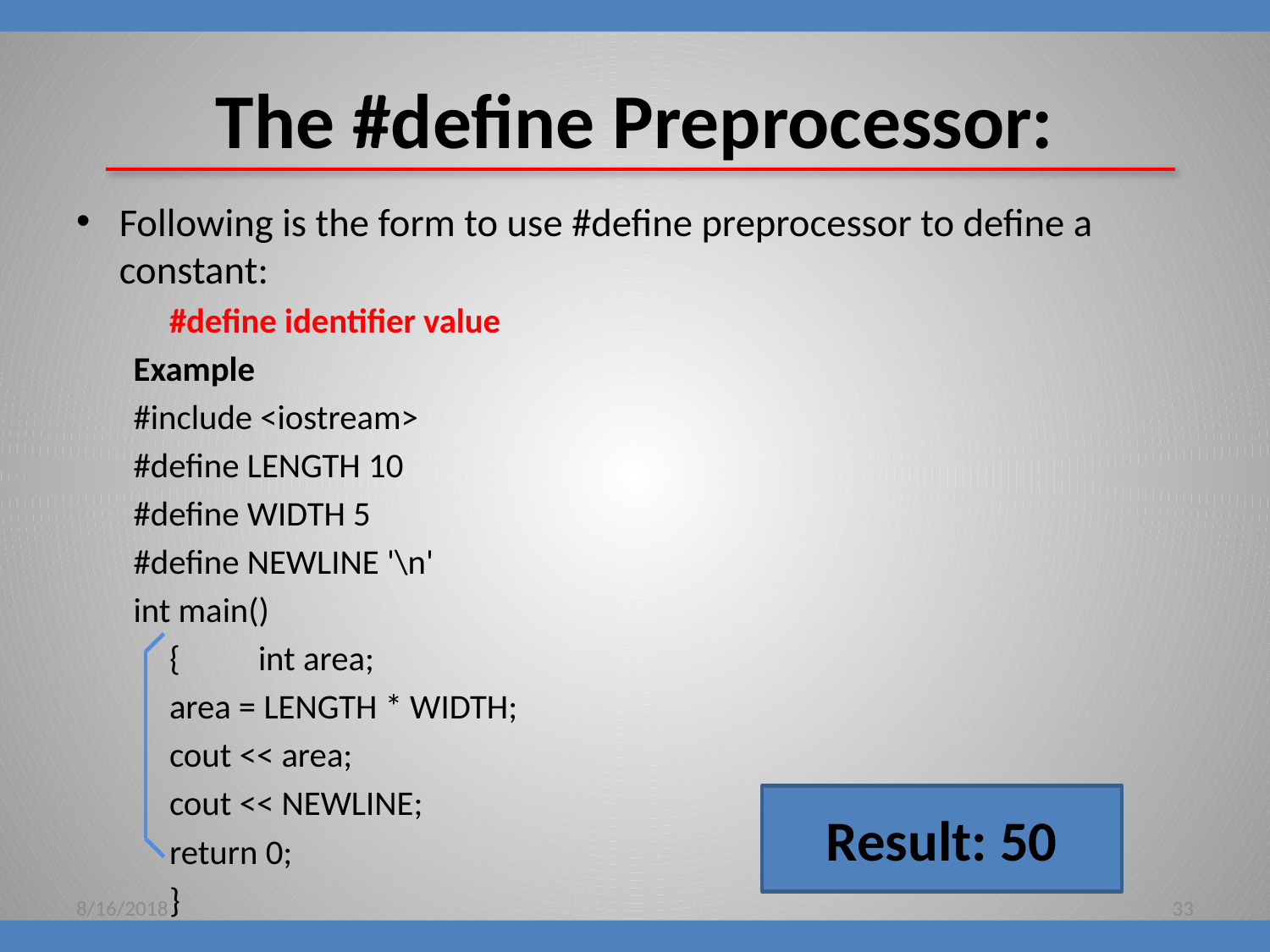

# The #define Preprocessor:
Following is the form to use #define preprocessor to define a constant:
			#define identifier value
Example
#include <iostream>
#define LENGTH 10
#define WIDTH 5
#define NEWLINE '\n'
int main()
	{ 		int area;
			area = LENGTH * WIDTH;
			cout << area;
			cout << NEWLINE;
			return 0;
	}
Result: 50
8/16/2018
33